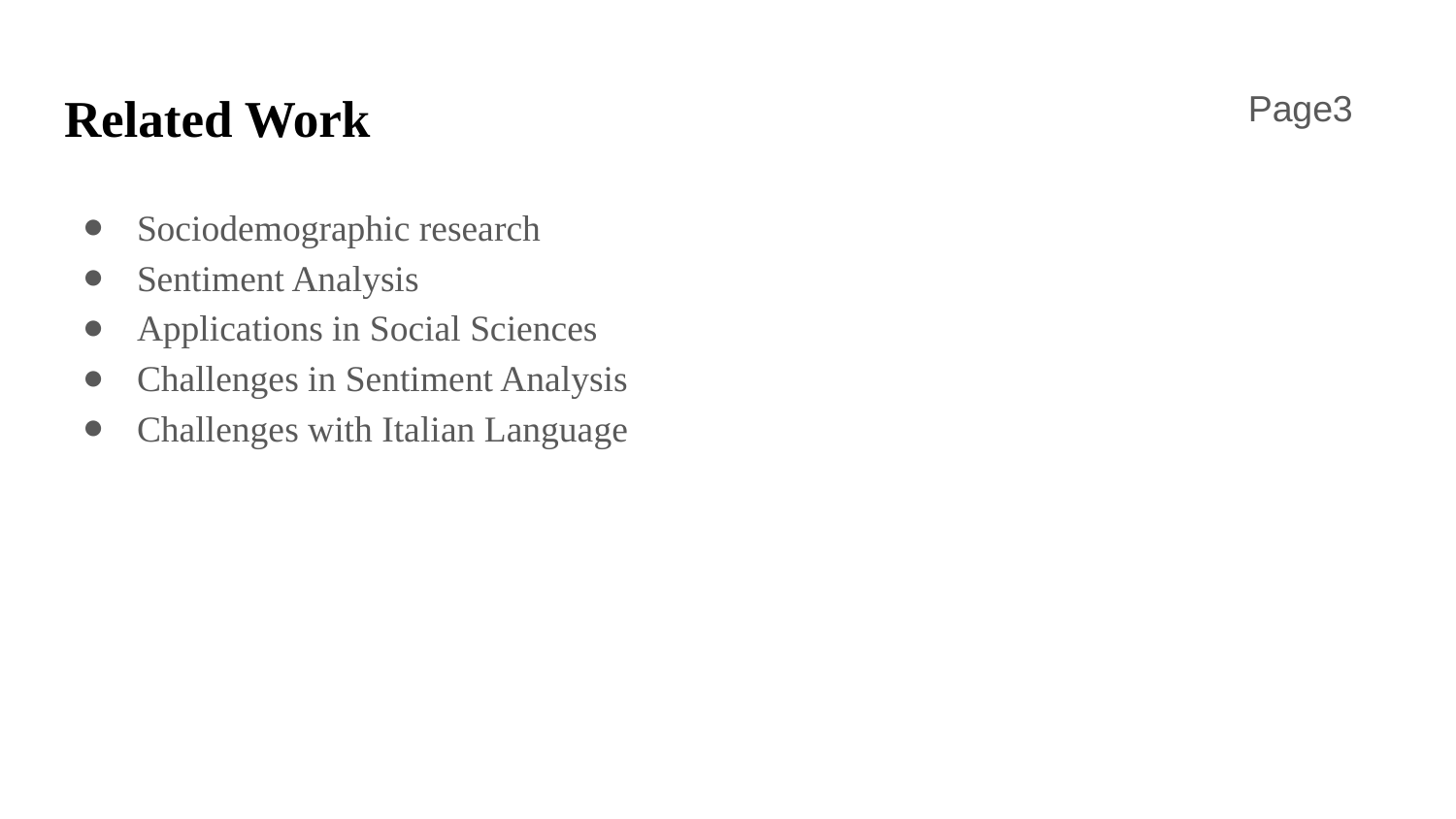

Page3
# Related Work
Sociodemographic research
Sentiment Analysis
Applications in Social Sciences
Challenges in Sentiment Analysis
Challenges with Italian Language